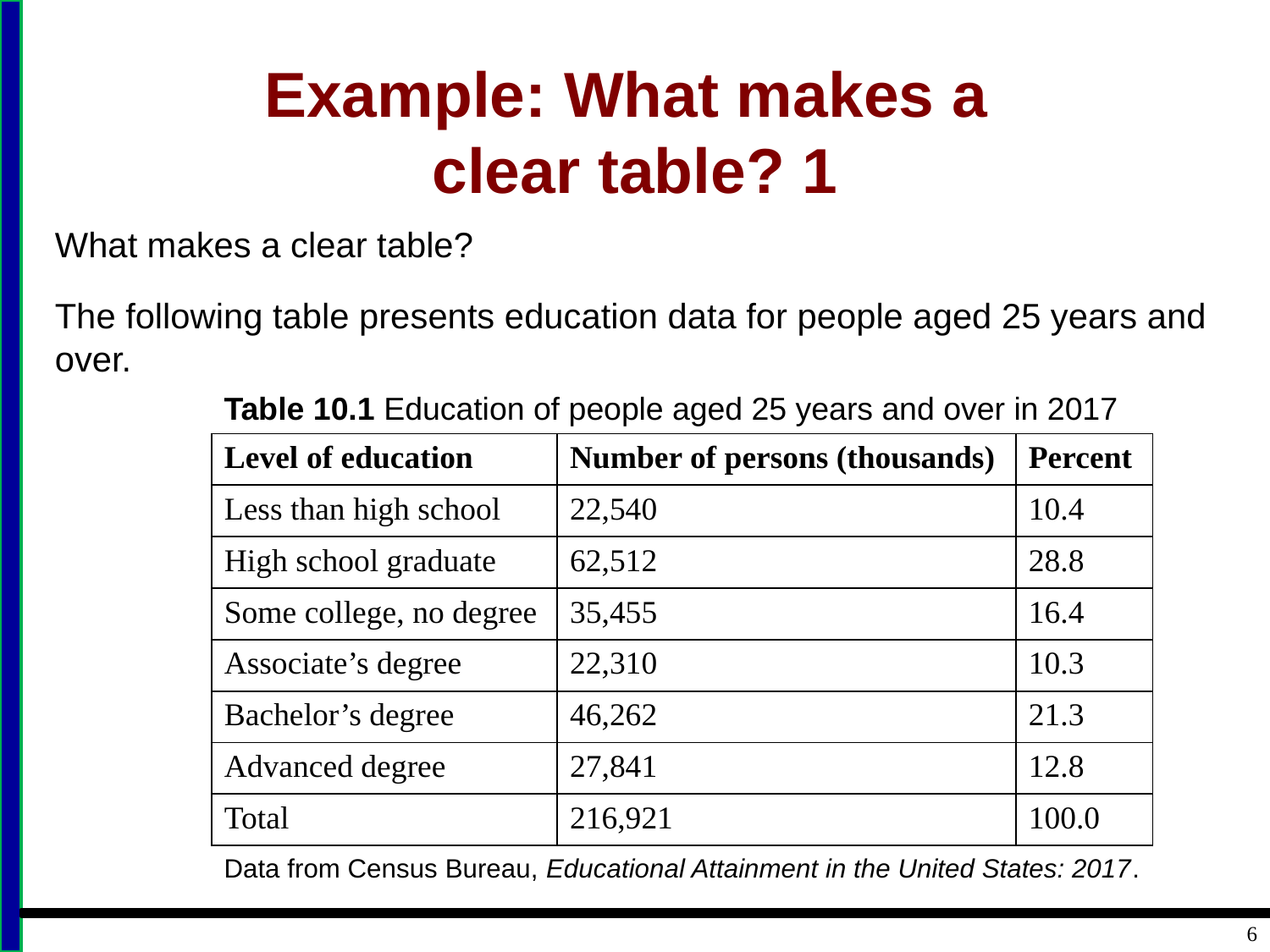

# Example: What makes a clear table? 1
What makes a clear table?

The following table presents education data for people aged 25 years and over.
Table 10.1 Education of people aged 25 years and over in 2017
| Level of education | Number of persons (thousands) | Percent |
| --- | --- | --- |
| Less than high school | 22,540 | 10.4 |
| High school graduate | 62,512 | 28.8 |
| Some college, no degree | 35,455 | 16.4 |
| Associate’s degree | 22,310 | 10.3 |
| Bachelor’s degree | 46,262 | 21.3 |
| Advanced degree | 27,841 | 12.8 |
| Total | 216,921 | 100.0 |
Data from Census Bureau, Educational Attainment in the United States: 2017.